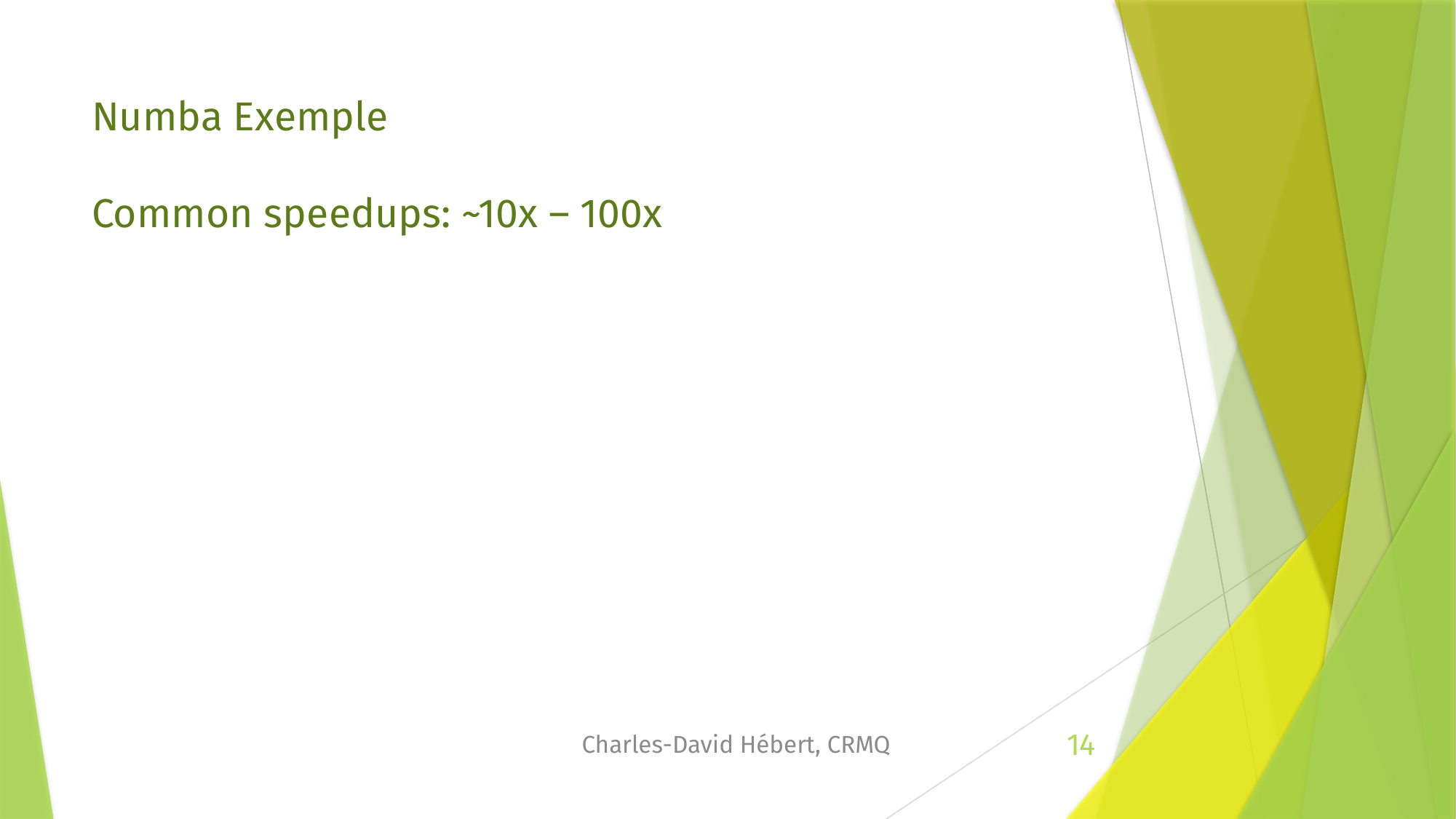

# Numba Exemple Common speedups: ~10x – 100x
Charles-David Hébert, CRMQ
14